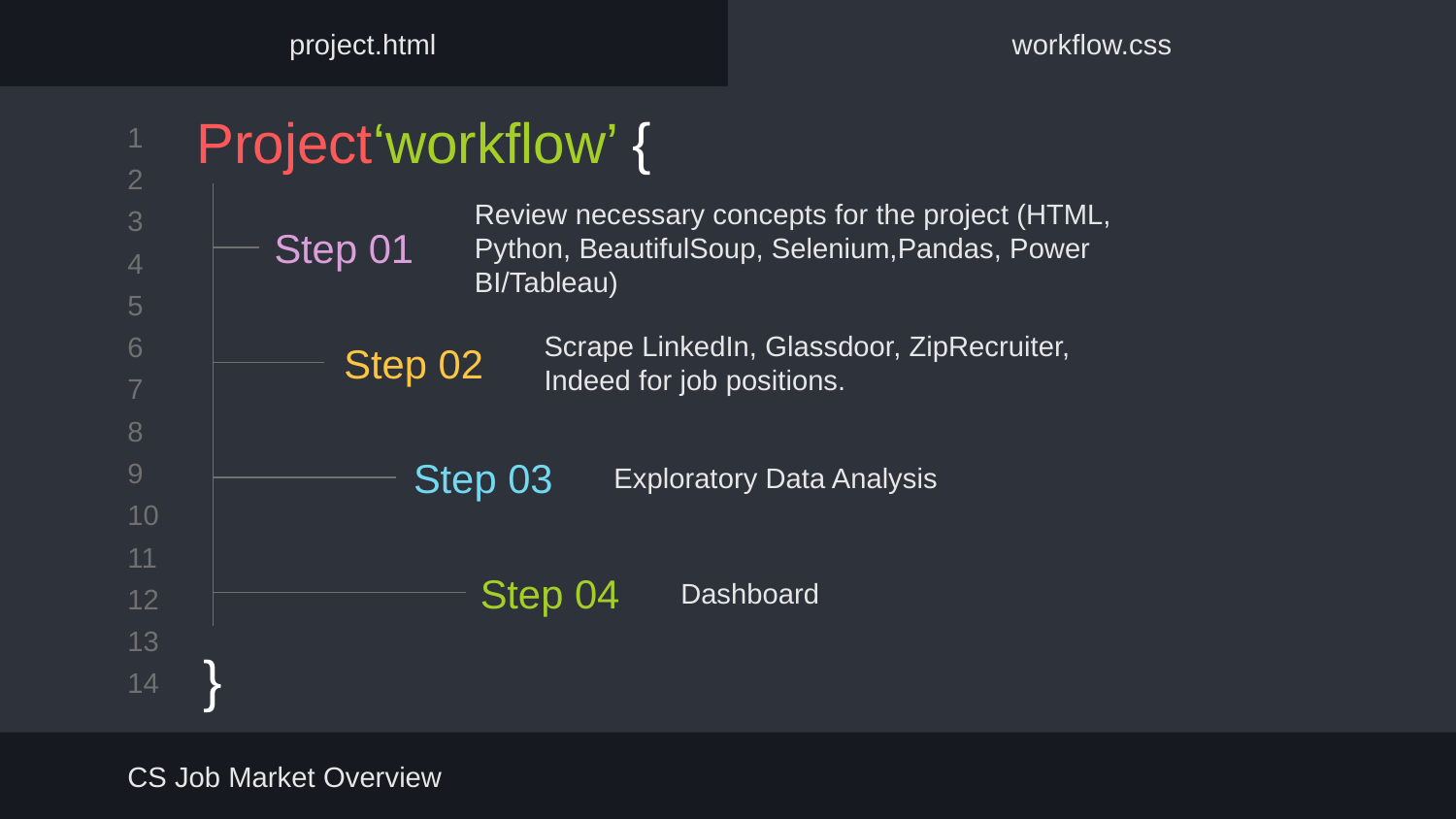

project.html
workflow.css
# Project‘workflow’ {
Review necessary concepts for the project (HTML, Python, BeautifulSoup, Selenium,Pandas, Power BI/Tableau)
Step 01
Step 02
Scrape LinkedIn, Glassdoor, ZipRecruiter, Indeed for job positions.

Step 03
Exploratory Data Analysis

Step 04
Dashboard

}
CS Job Market Overview